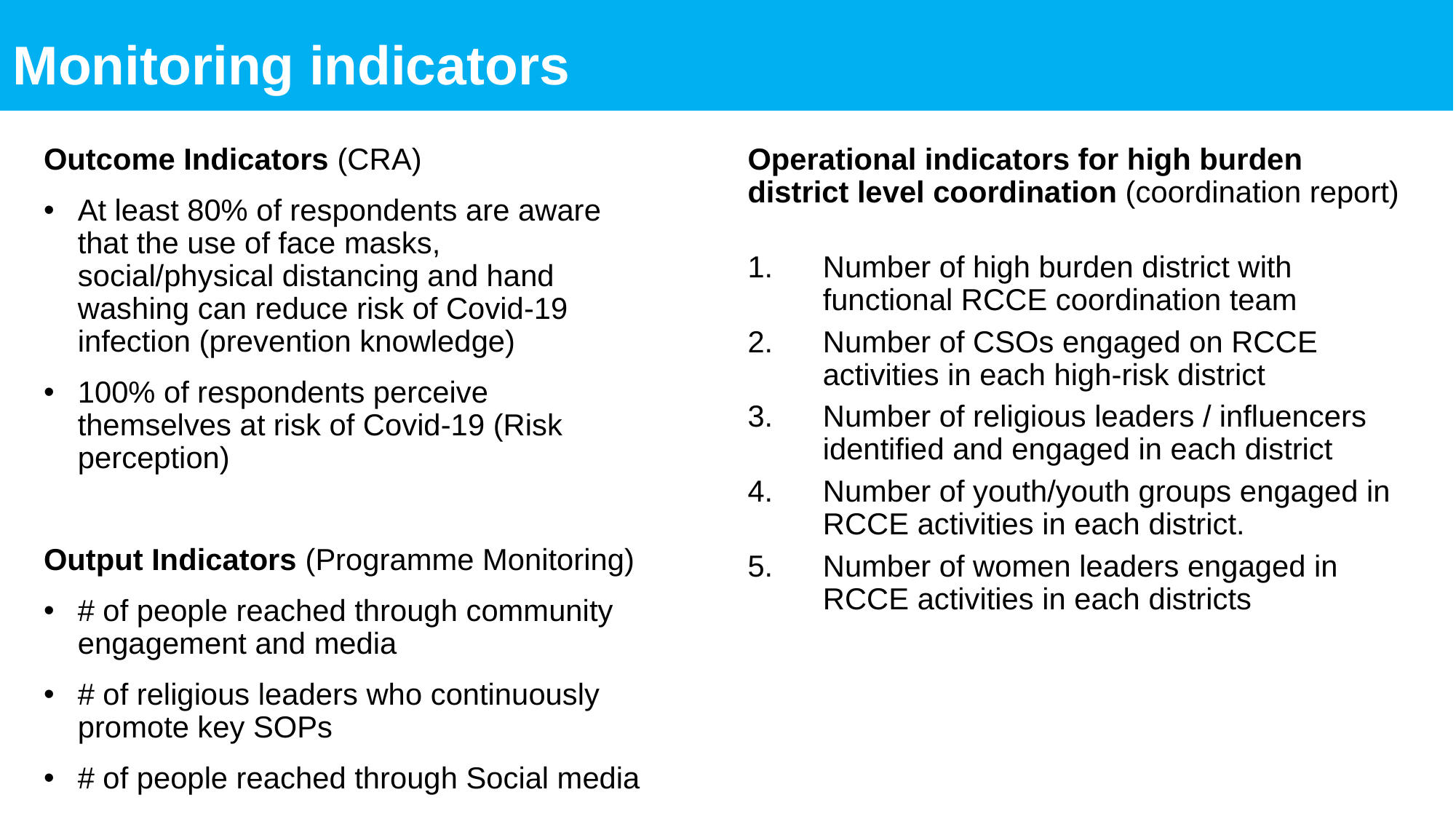

Monitoring indicators
Outcome Indicators (CRA)
At least 80% of respondents are aware that the use of face masks, social/physical distancing and hand washing can reduce risk of Covid-19 infection (prevention knowledge)
100% of respondents perceive themselves at risk of Covid-19 (Risk perception)

Output Indicators (Programme Monitoring)
# of people reached through community engagement and media
# of religious leaders who continuously promote key SOPs
# of people reached through Social media

Operational indicators for high burden district level coordination (coordination report)

Number of high burden district with functional RCCE coordination team
Number of CSOs engaged on RCCE activities in each high-risk district
Number of religious leaders / influencers identified and engaged in each district
Number of youth/youth groups engaged in RCCE activities in each district.
Number of women leaders engaged in RCCE activities in each districts